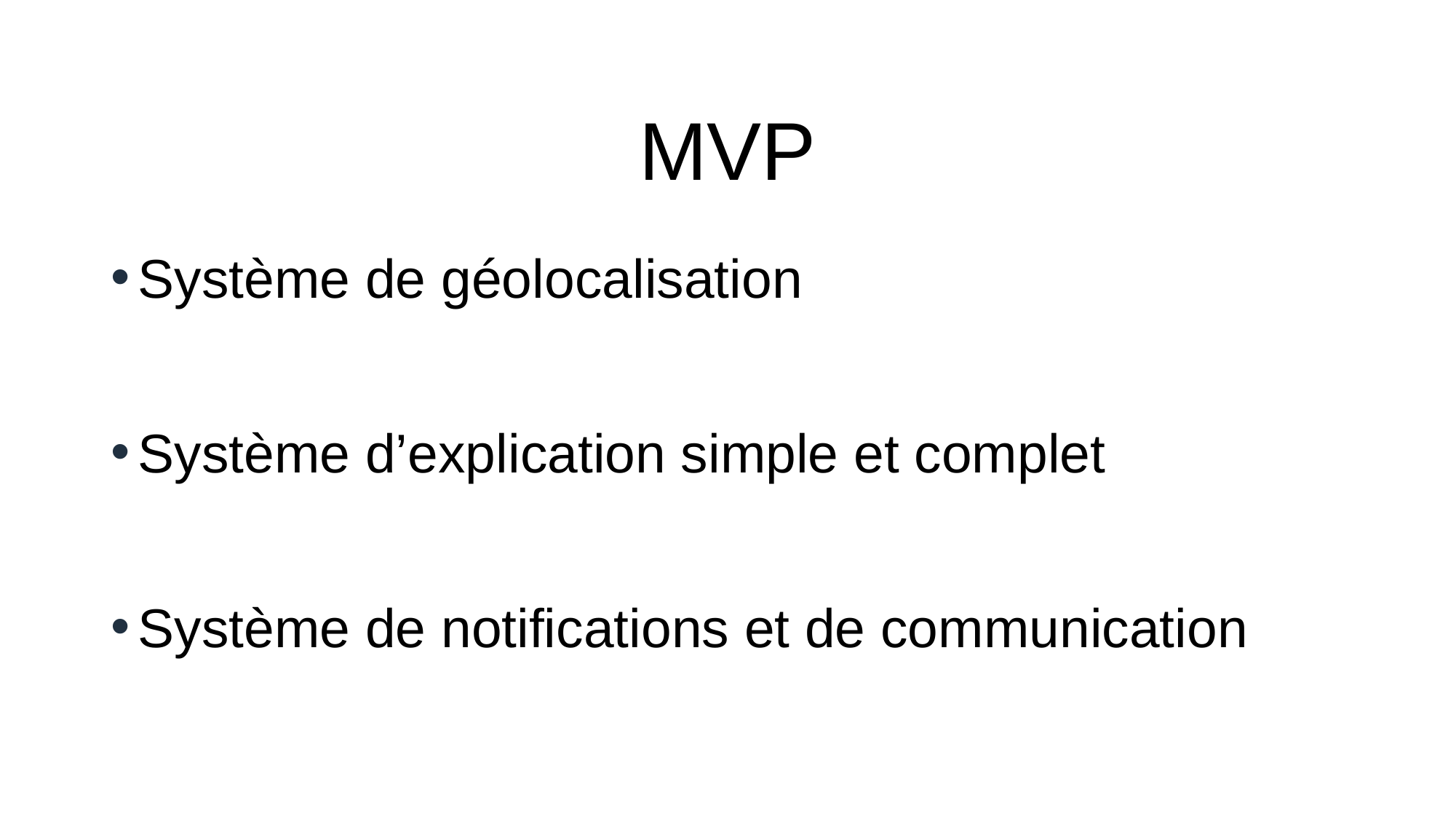

# MVP
Système de géolocalisation

Système d’explication simple et complet

Système de notifications et de communication